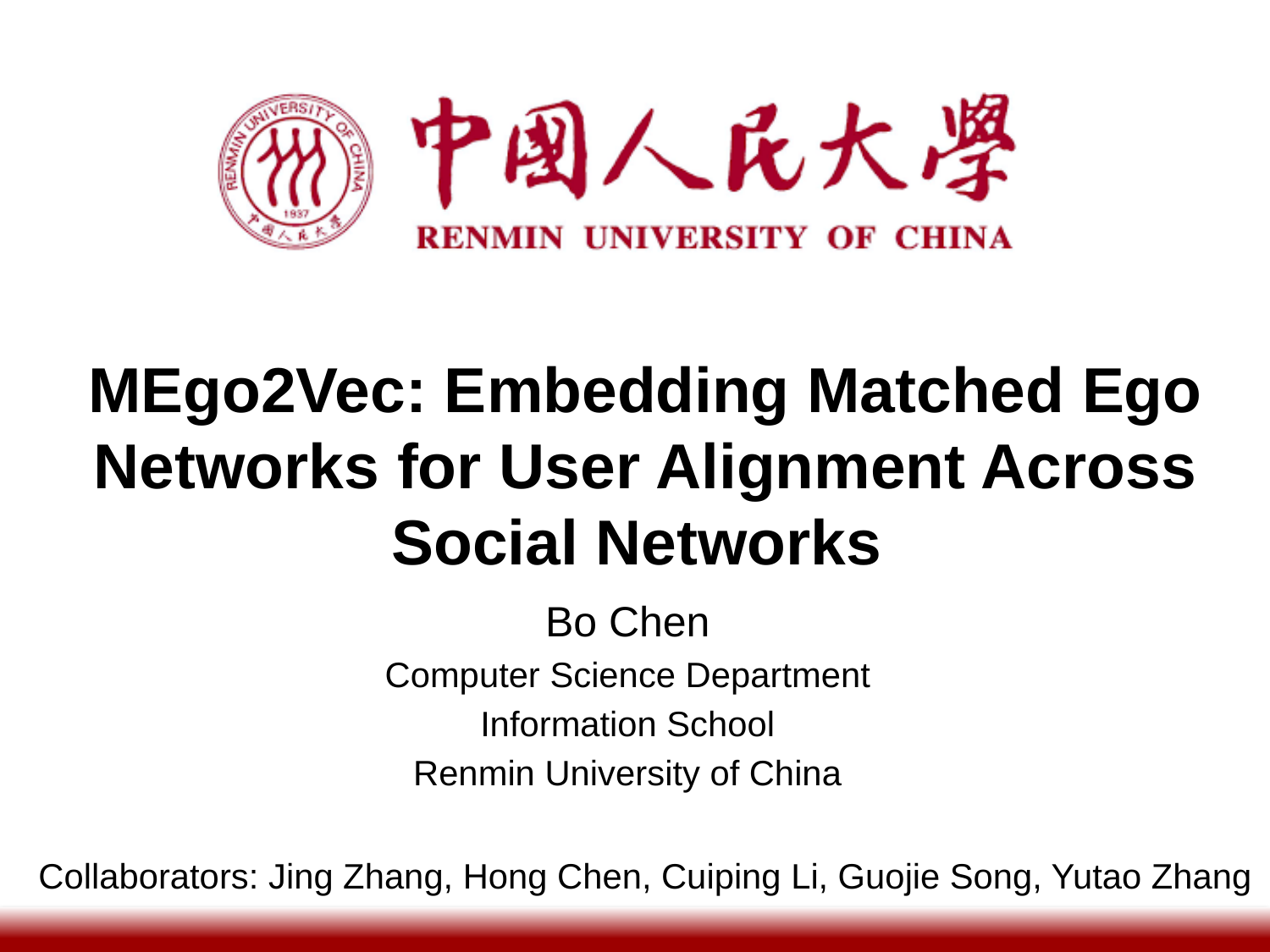

# MEgo2Vec: Embedding Matched Ego Networks for User Alignment Across Social Networks
Bo Chen
Computer Science Department
Information School
Renmin University of China

Collaborators: Jing Zhang, Hong Chen, Cuiping Li, Guojie Song, Yutao Zhang